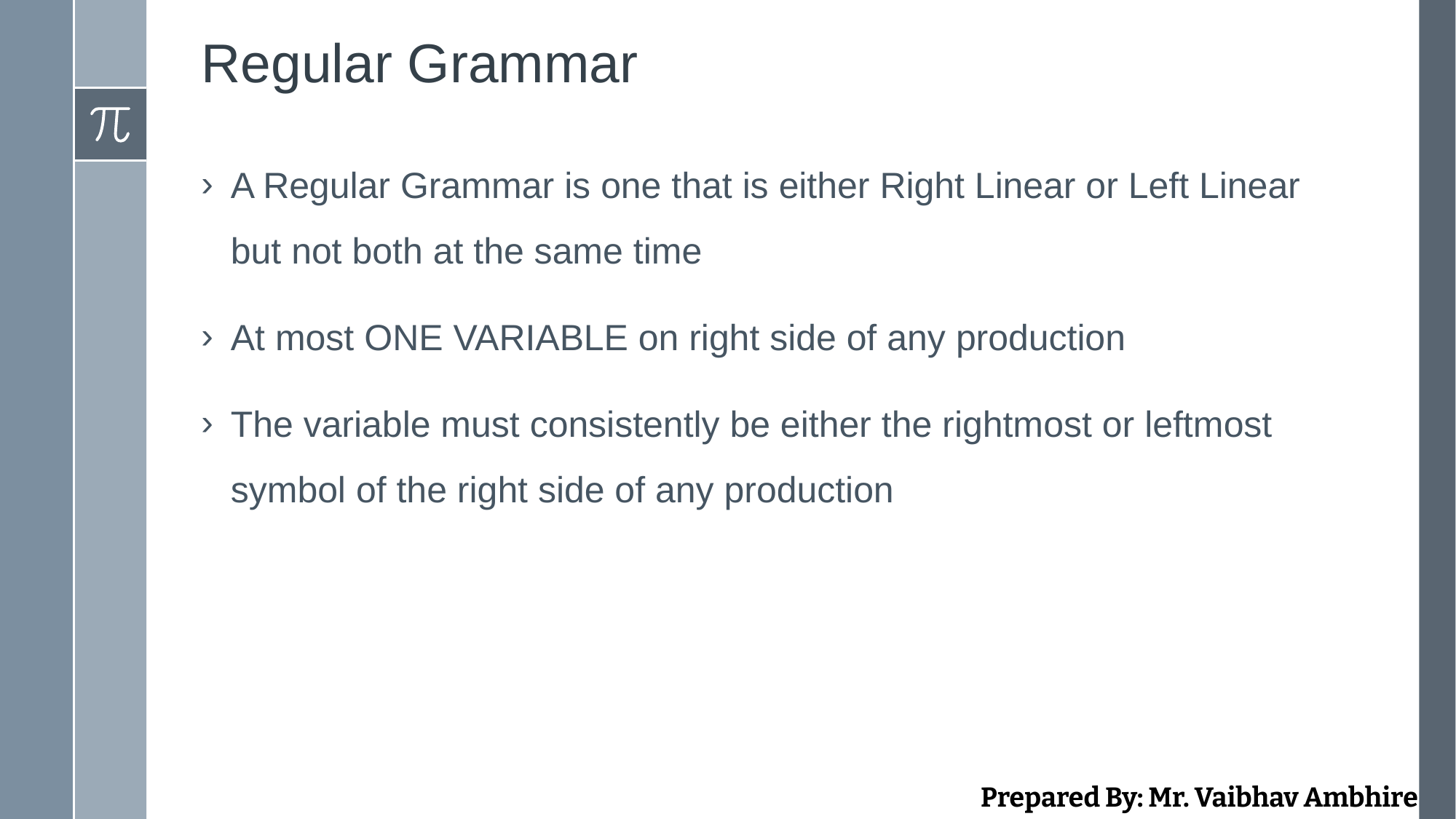

# Regular Grammar
A Regular Grammar is one that is either Right Linear or Left Linear but not both at the same time
At most ONE VARIABLE on right side of any production
The variable must consistently be either the rightmost or leftmost symbol of the right side of any production